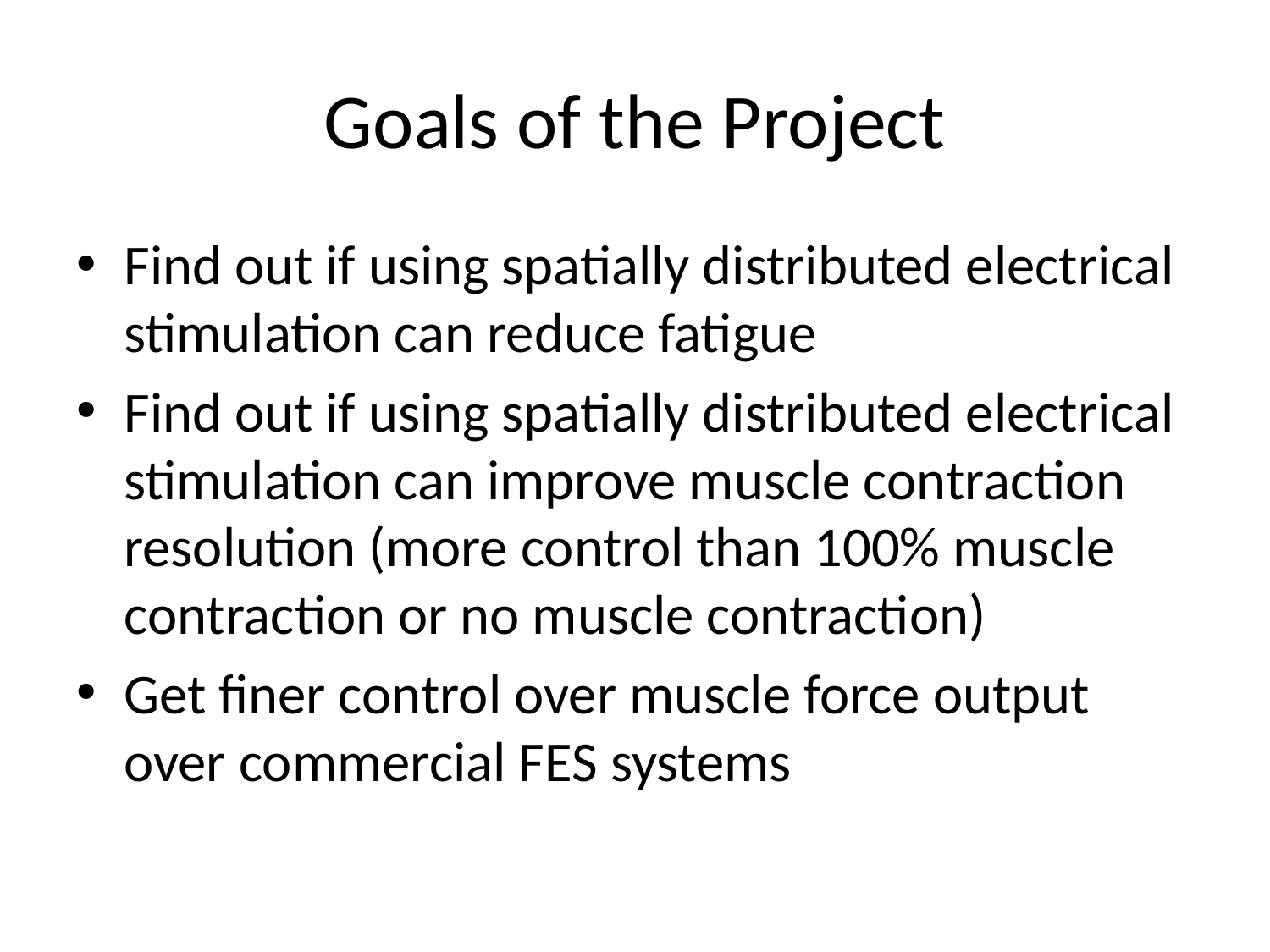

# Goals of the Project
Find out if using spatially distributed electrical stimulation can reduce fatigue
Find out if using spatially distributed electrical stimulation can improve muscle contraction resolution (more control than 100% muscle contraction or no muscle contraction)
Get finer control over muscle force output over commercial FES systems